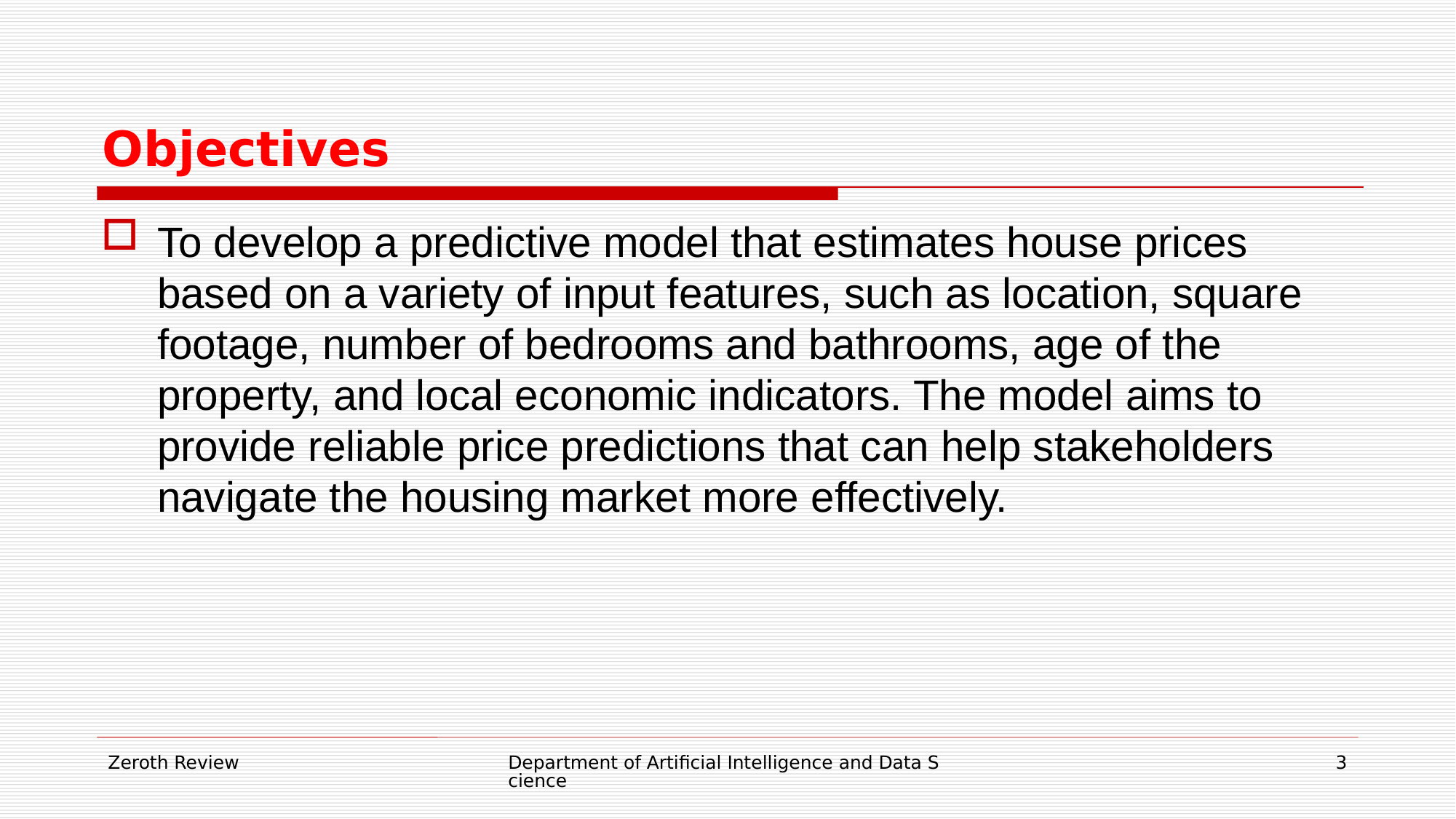

# Objectives
To develop a predictive model that estimates house prices based on a variety of input features, such as location, square footage, number of bedrooms and bathrooms, age of the property, and local economic indicators. The model aims to provide reliable price predictions that can help stakeholders navigate the housing market more effectively.

Zeroth Review
Department of Artificial Intelligence and Data Science
3